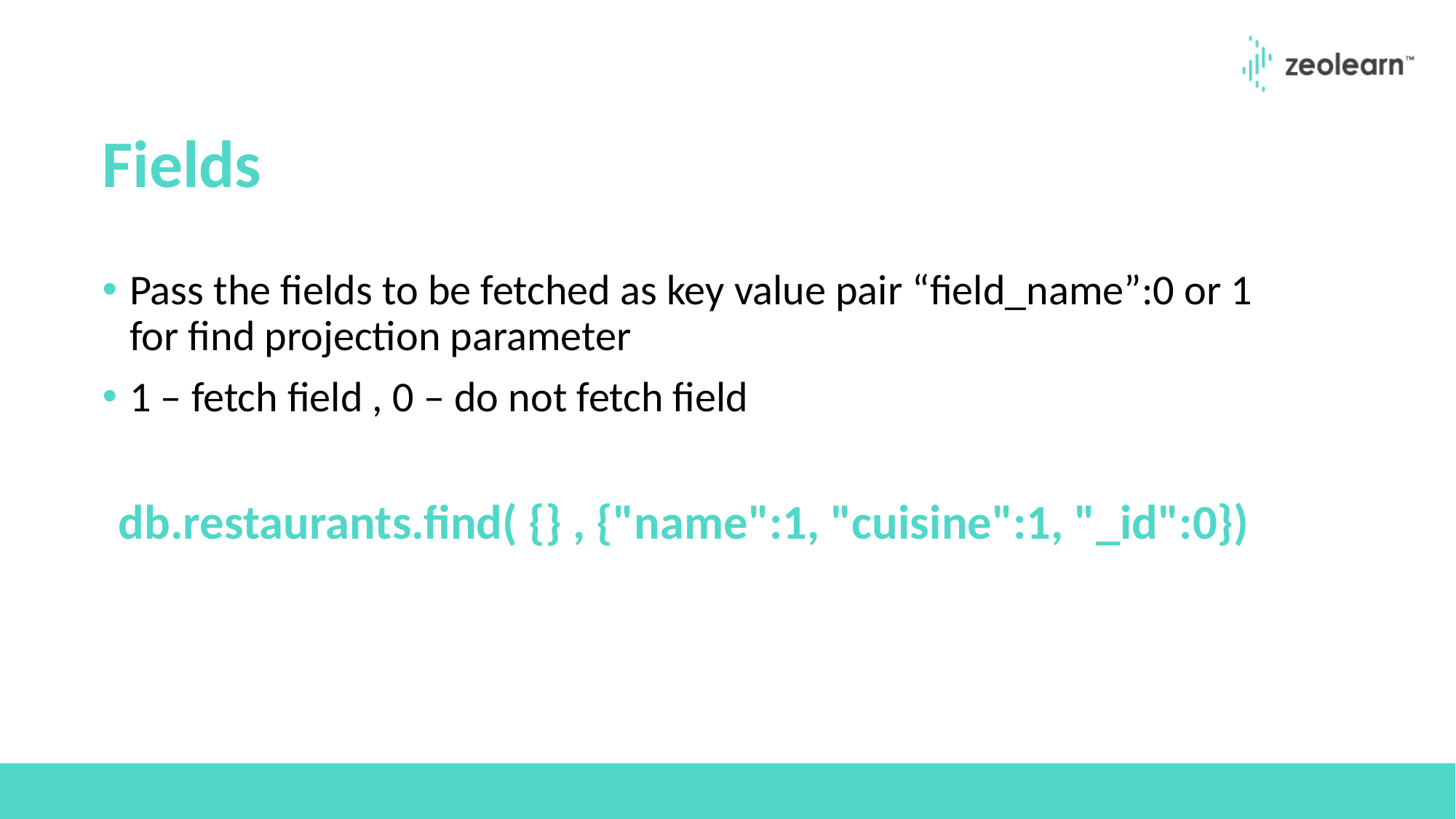

# Fields
Pass the fields to be fetched as key value pair “field_name”:0 or 1 for find projection parameter
1 – fetch field , 0 – do not fetch field

db.restaurants.find( {} , {"name":1, "cuisine":1, "_id":0})